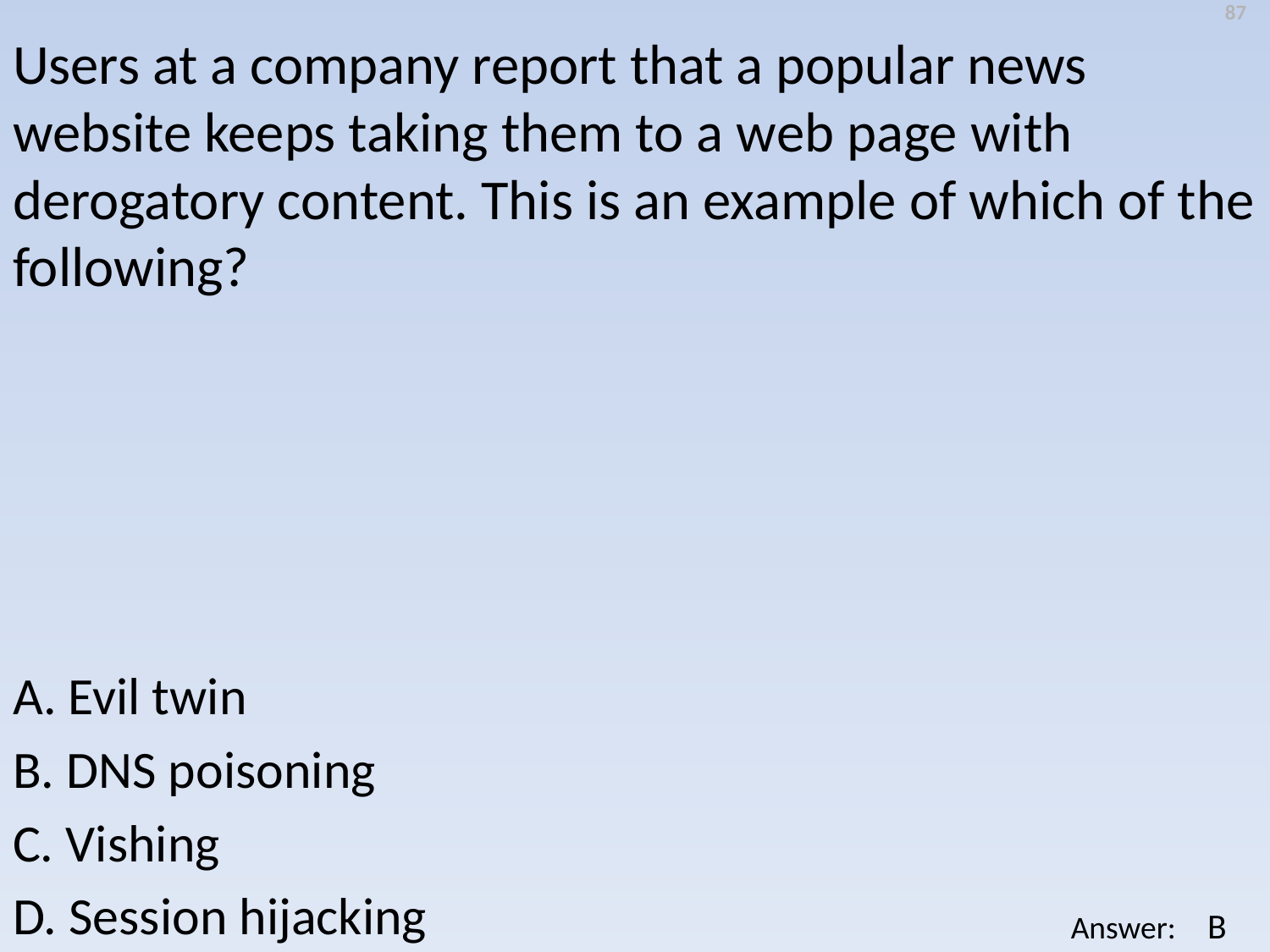

87
Users at a company report that a popular news website keeps taking them to a web page with derogatory content. This is an example of which of the following?
A. Evil twin
B. DNS poisoning
C. Vishing
D. Session hijacking
B